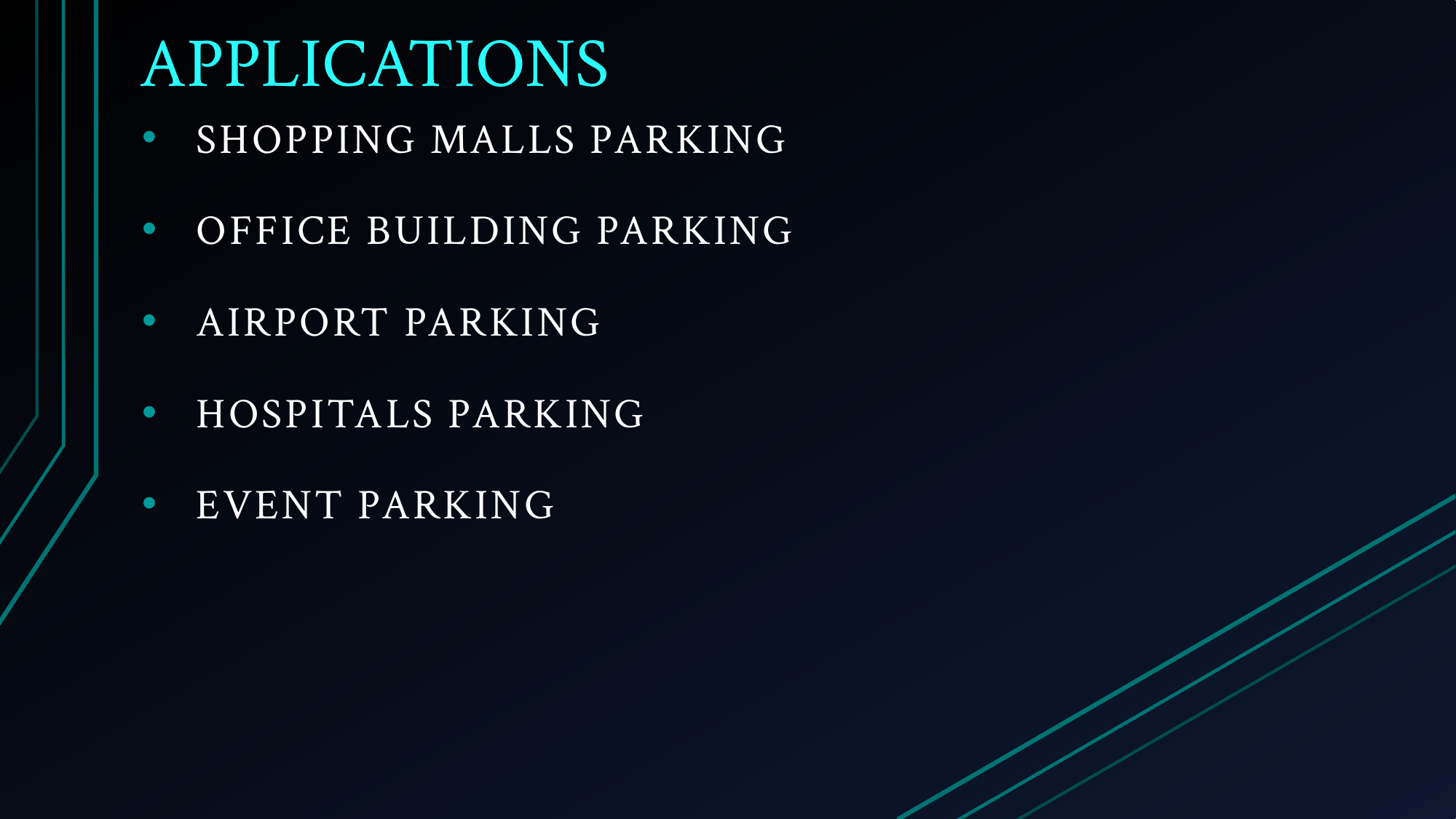

# APPLICATIONS
Shopping malls parking

Office building parking

Airport parking

Hospitals parking

Event parking